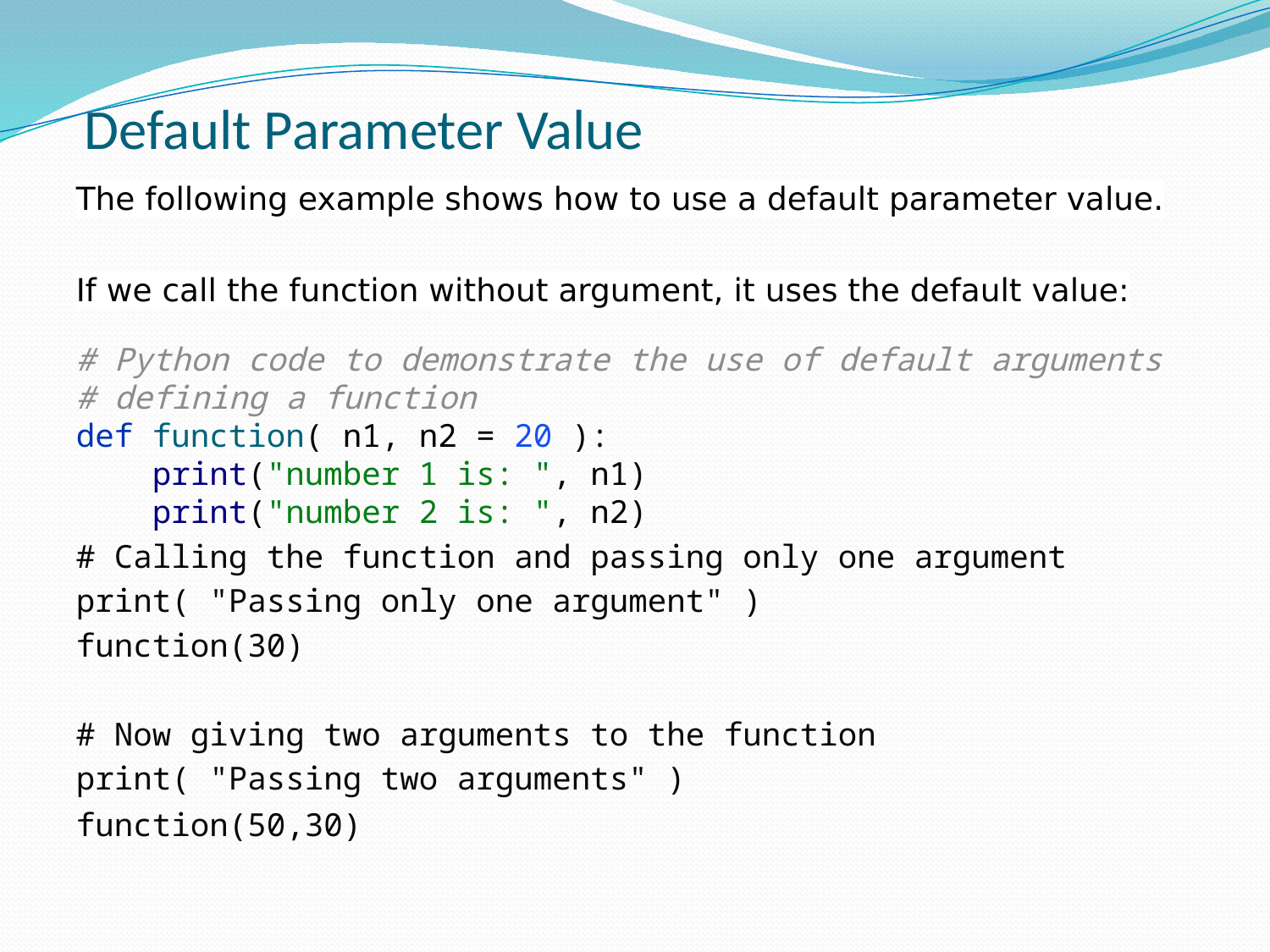

# Default Parameter Value
The following example shows how to use a default parameter value.
If we call the function without argument, it uses the default value:
# Python code to demonstrate the use of default arguments # defining a function def function( n1, n2 = 20 ): print("number 1 is: ", n1) print("number 2 is: ", n2)
# Calling the function and passing only one argument
print( "Passing only one argument" )
function(30)

# Now giving two arguments to the function
print( "Passing two arguments" )
function(50,30)